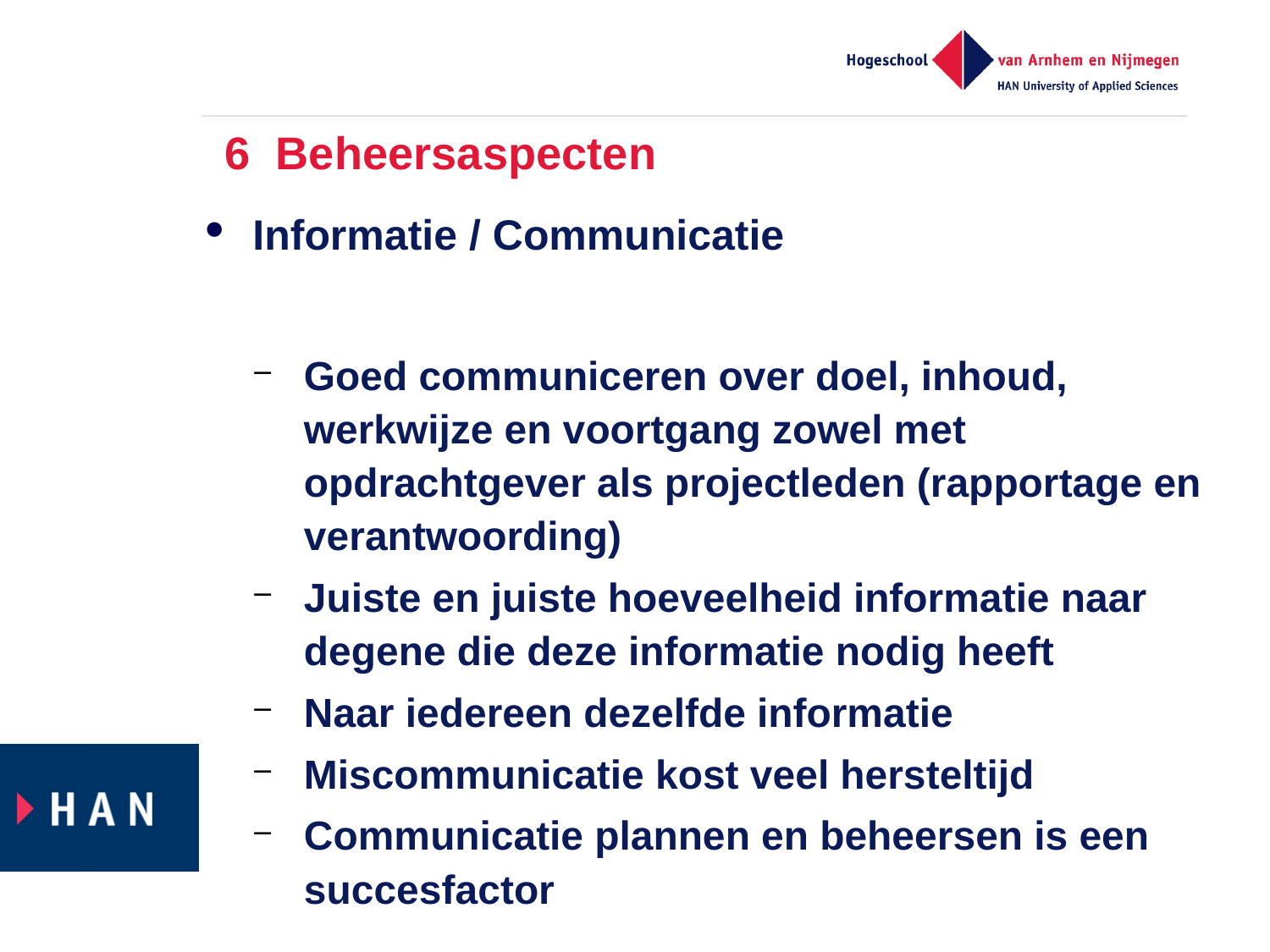

# 6  Beheersaspecten
Informatie / Communicatie

Goed communiceren over doel, inhoud, werkwijze en voortgang zowel met opdrachtgever als projectleden (rapportage en verantwoording)
Juiste en juiste hoeveelheid informatie naar degene die deze informatie nodig heeft
Naar iedereen dezelfde informatie
Miscommunicatie kost veel hersteltijd
Communicatie plannen en beheersen is een succesfactor